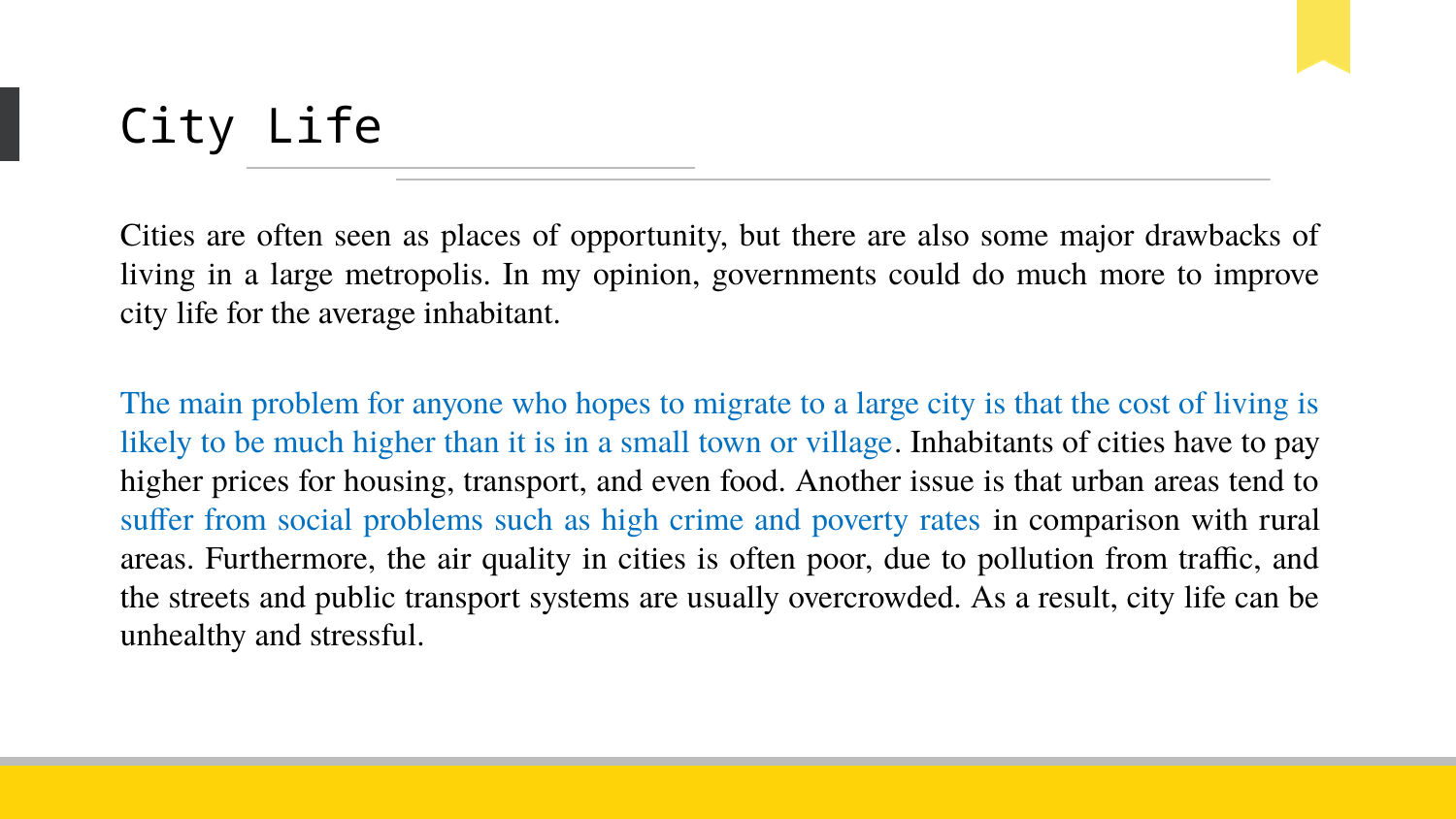

# City Life
Cities are often seen as places of opportunity, but there are also some major drawbacks of living in a large metropolis. In my opinion, governments could do much more to improve city life for the average inhabitant.

The main problem for anyone who hopes to migrate to a large city is that the cost of living is likely to be much higher than it is in a small town or village. Inhabitants of cities have to pay higher prices for housing, transport, and even food. Another issue is that urban areas tend to suffer from social problems such as high crime and poverty rates in comparison with rural areas. Furthermore, the air quality in cities is often poor, due to pollution from traffic, and the streets and public transport systems are usually overcrowded. As a result, city life can be unhealthy and stressful.